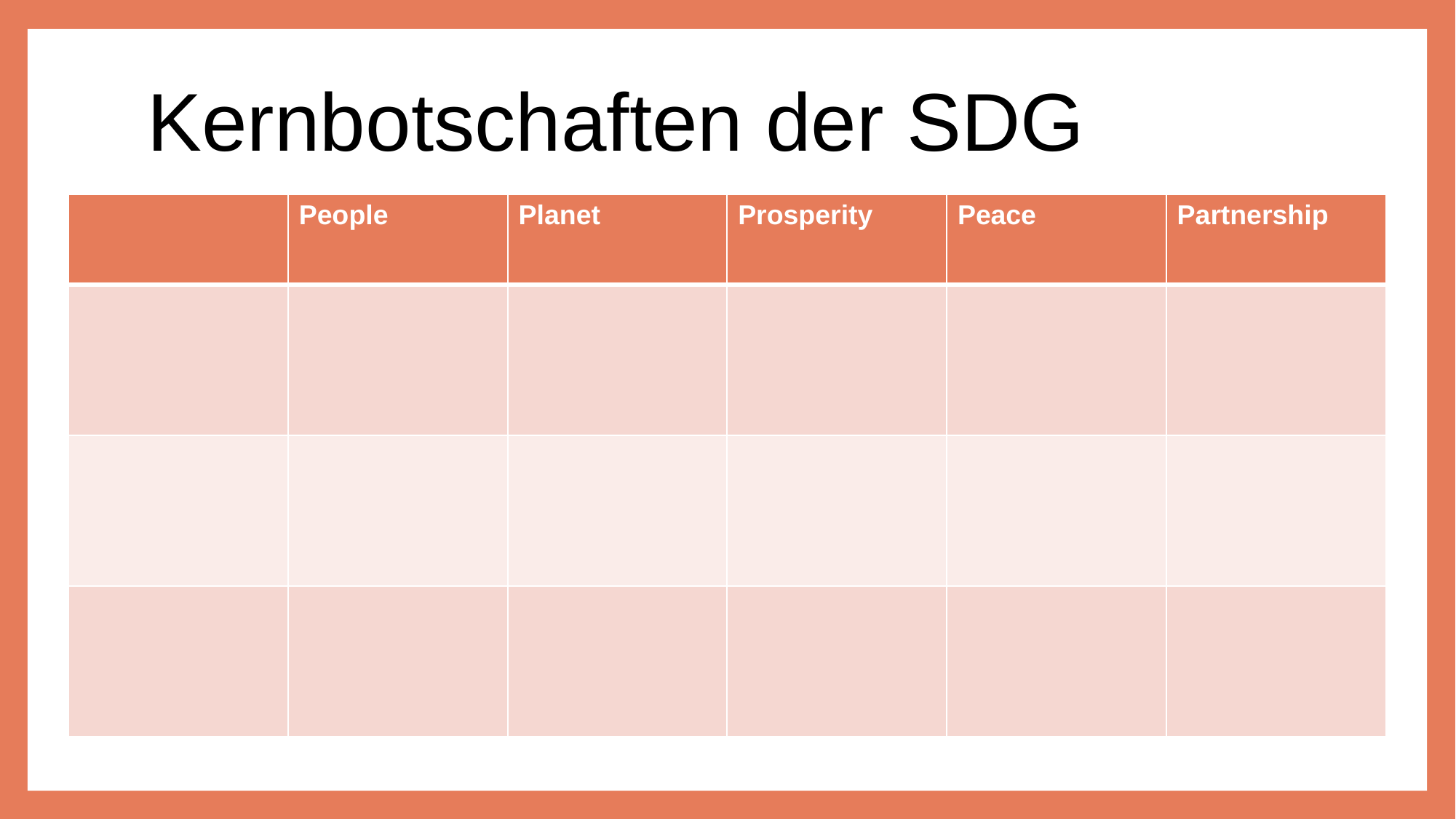

# Kernbotschaften der SDG
|  | People | Planet | Prosperity | Peace | Partnership |
| --- | --- | --- | --- | --- | --- |
|  |  |  |  |  |  |
|  |  |  |  |  |  |
|  |  |  |  |  |  |